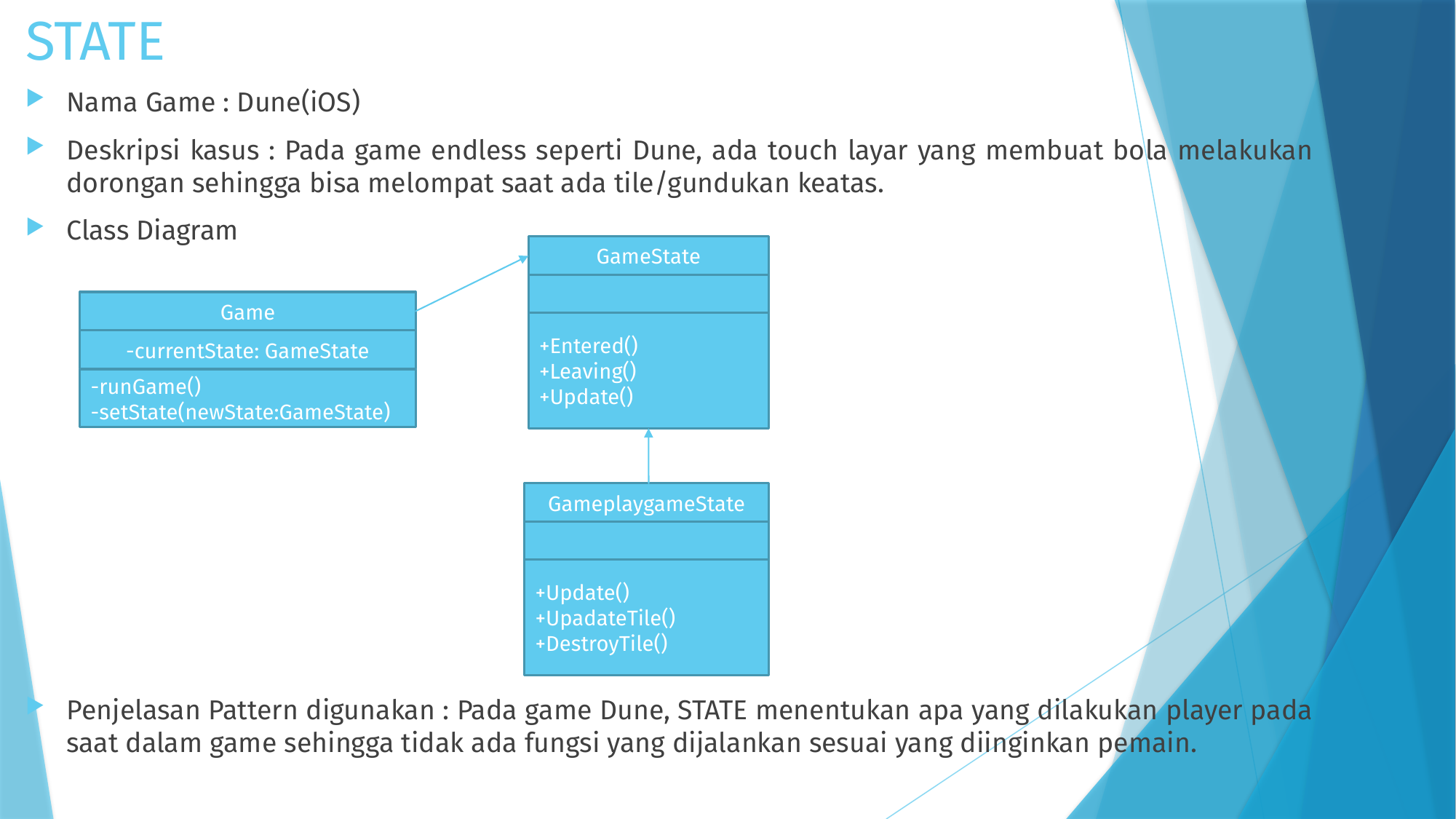

# STATE
Nama Game : Dune(iOS)
Deskripsi kasus : Pada game endless seperti Dune, ada touch layar yang membuat bola melakukan dorongan sehingga bisa melompat saat ada tile/gundukan keatas.
Class Diagram

Penjelasan Pattern digunakan : Pada game Dune, STATE menentukan apa yang dilakukan player pada saat dalam game sehingga tidak ada fungsi yang dijalankan sesuai yang diinginkan pemain.

GameState

Game
+Entered()
+Leaving()
+Update()
-currentState: GameState
-runGame()
-setState(newState:GameState)
GameplaygameState

+Update()
+UpadateTile()
+DestroyTile()